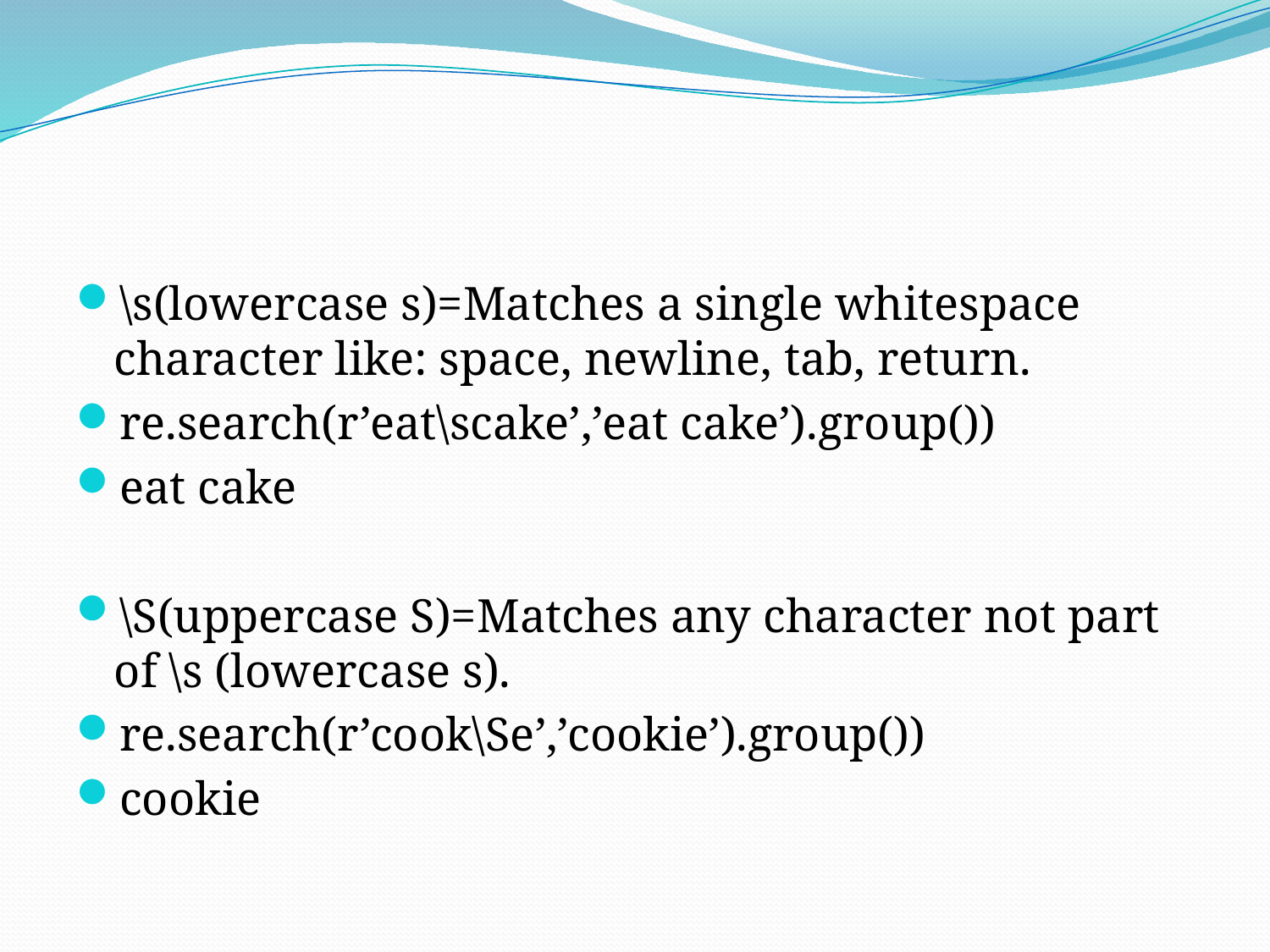

\s(lowercase s)=Matches a single whitespace character like: space, newline, tab, return.
re.search(r’eat\scake’,’eat cake’).group())
eat cake

\S(uppercase S)=Matches any character not part of \s (lowercase s).
re.search(r’cook\Se’,’cookie’).group())
cookie